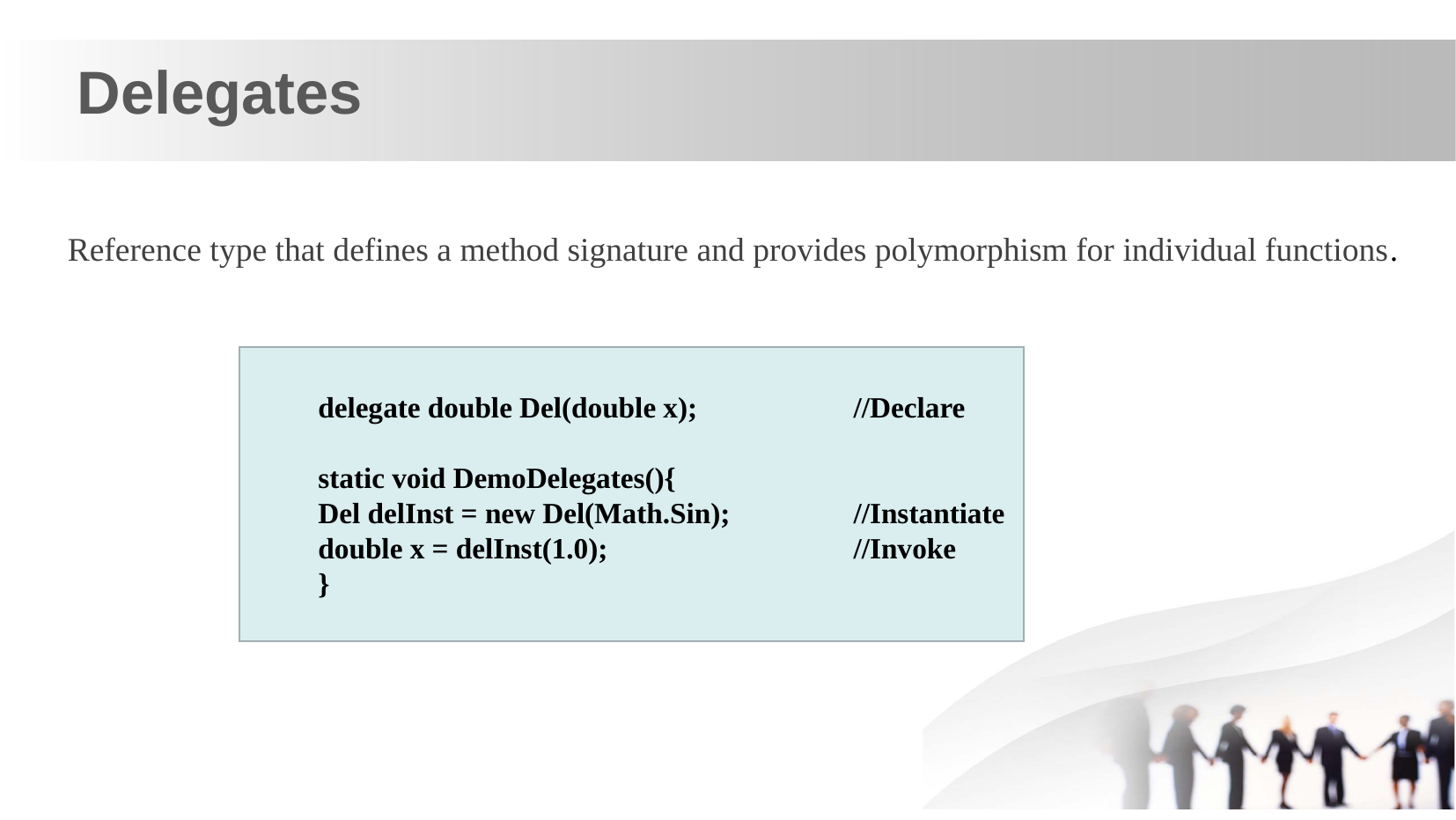

Delegates

Reference type that defines a method signature and provides polymorphism for individual functions.

delegate double Del(double x);    	 //Declare

static void DemoDelegates(){
Del delInst = new Del(Math.Sin);	 //Instantiate
double x = delInst(1.0);               	 //Invoke
}